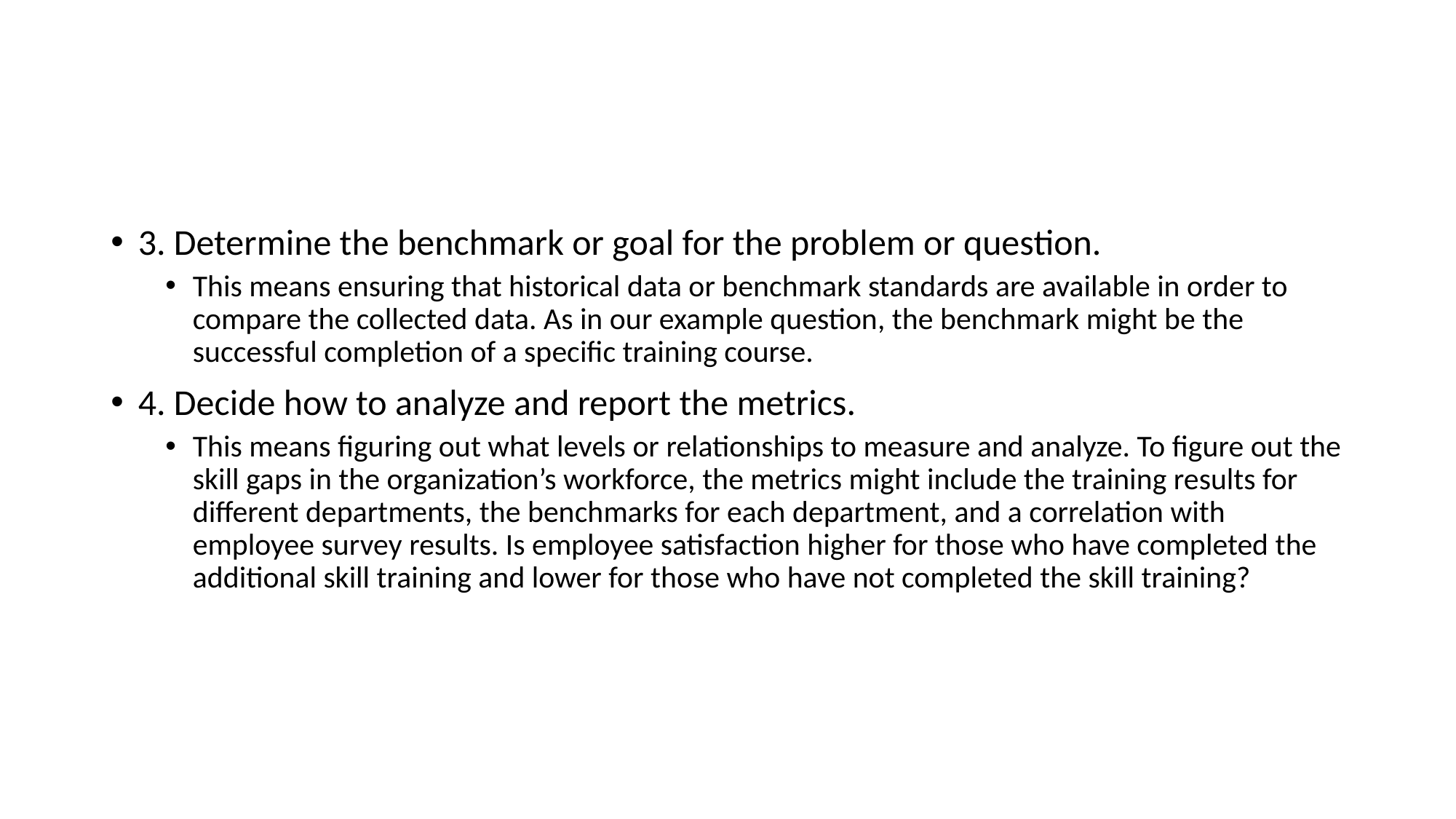

3. Determine the benchmark or goal for the problem or question.
This means ensuring that historical data or benchmark standards are available in order to compare the collected data. As in our example question, the benchmark might be the successful completion of a specific training course.
4. Decide how to analyze and report the metrics.
This means figuring out what levels or relationships to measure and analyze. To figure out the skill gaps in the organization’s workforce, the metrics might include the training results for different departments, the benchmarks for each department, and a correlation with employee survey results. Is employee satisfaction higher for those who have completed the additional skill training and lower for those who have not completed the skill training?